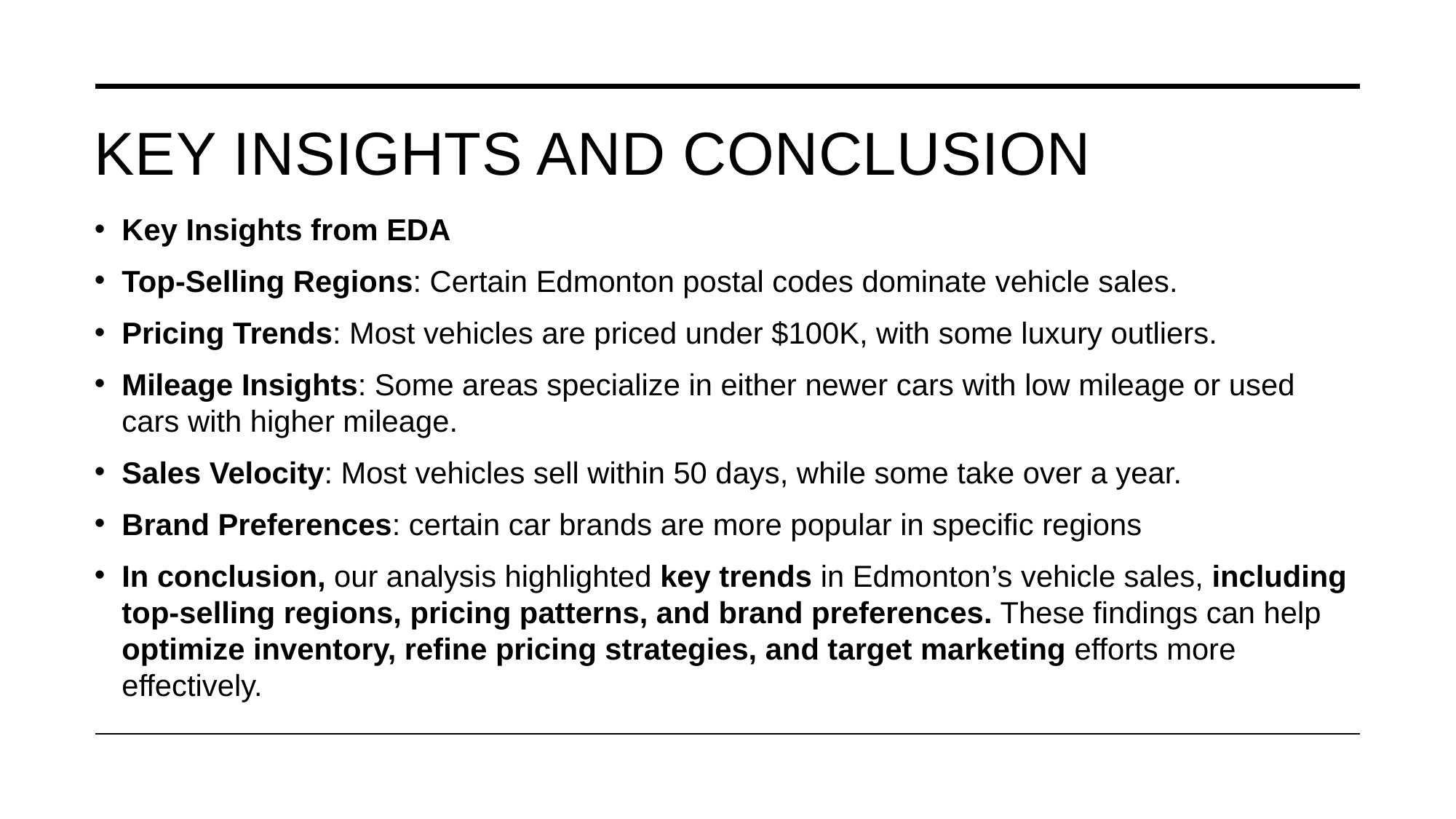

# Key Insights and Conclusion
Key Insights from EDA
Top-Selling Regions: Certain Edmonton postal codes dominate vehicle sales.
Pricing Trends: Most vehicles are priced under $100K, with some luxury outliers.
Mileage Insights: Some areas specialize in either newer cars with low mileage or used cars with higher mileage.
Sales Velocity: Most vehicles sell within 50 days, while some take over a year.
Brand Preferences: certain car brands are more popular in specific regions
In conclusion, our analysis highlighted key trends in Edmonton’s vehicle sales, including top-selling regions, pricing patterns, and brand preferences. These findings can help optimize inventory, refine pricing strategies, and target marketing efforts more effectively.